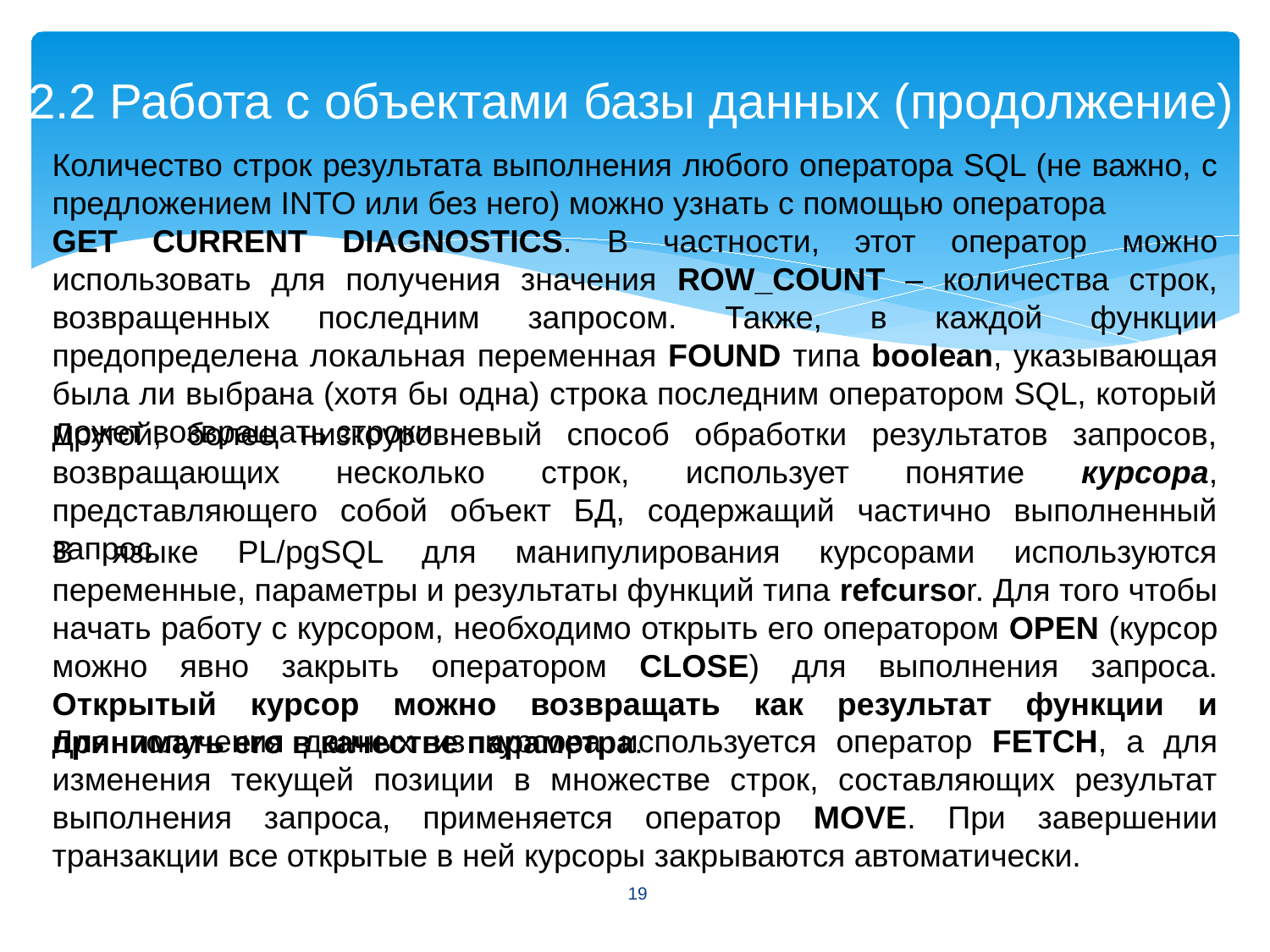

# 2.2 Работа с объектами базы данных (продолжение)
Количество строк результата выполнения любого оператора SQL (не важно, с предложением INTO или без него) можно узнать с помощью оператора
GET CURRENT DIAGNOSTICS. В частности, этот оператор можно использовать для получения значения ROW_COUNT – количества строк, возвращенных последним запросом. Также, в каждой функции предопределена локальная переменная FOUND типа boolean, указывающая была ли выбрана (хотя бы одна) строка последним оператором SQL, который может возвращать строки.
Другой, более низкоуровневый способ обработки результатов запросов, возвращающих несколько строк, использует понятие курсора, представляющего собой объект БД, содержащий частично выполненный запрос.
В языке PL/pgSQL для манипулирования курсорами используются переменные, параметры и результаты функций типа refcursor. Для того чтобы начать работу с курсором, необходимо открыть его оператором OPEN (курсор можно явно закрыть оператором CLOSE) для выполнения запроса. Открытый курсор можно возвращать как результат функции и принимать его в качестве параметра.
Для получения данных из курсора используется оператор FETCH, а для изменения текущей позиции в множестве строк, составляющих результат выполнения запроса, применяется оператор MOVE. При завершении транзакции все открытые в ней курсоры закрываются автоматически.

19